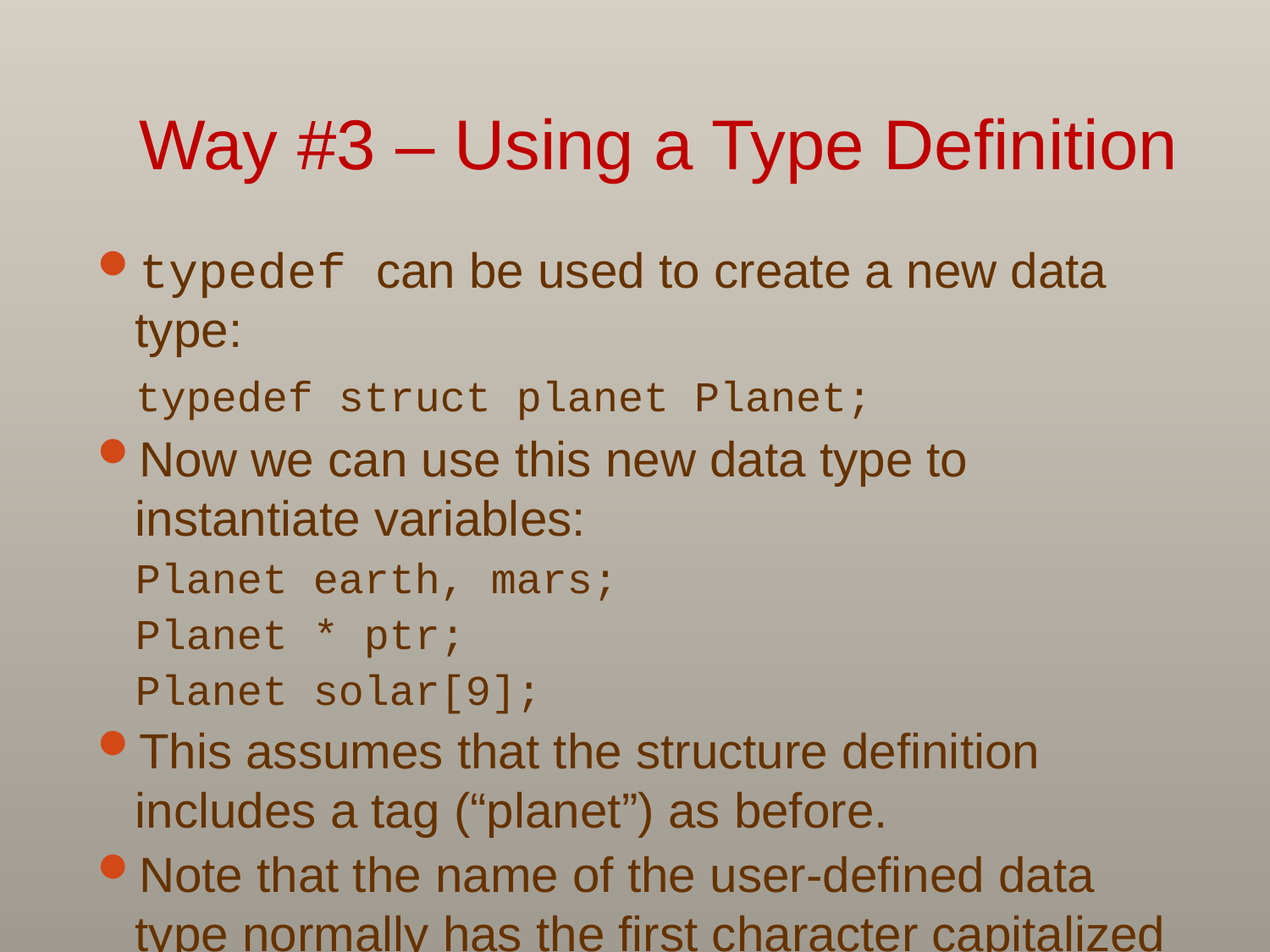

# Way #3 – Using a Type Definition
typedef can be used to create a new data type:
	typedef struct planet Planet;
Now we can use this new data type to instantiate variables:
	Planet earth, mars;
	Planet * ptr;
	Planet solar[9];
This assumes that the structure definition includes a tag (“planet”) as before.
Note that the name of the user-defined data type normally has the first character capitalized (e.g., Planet)